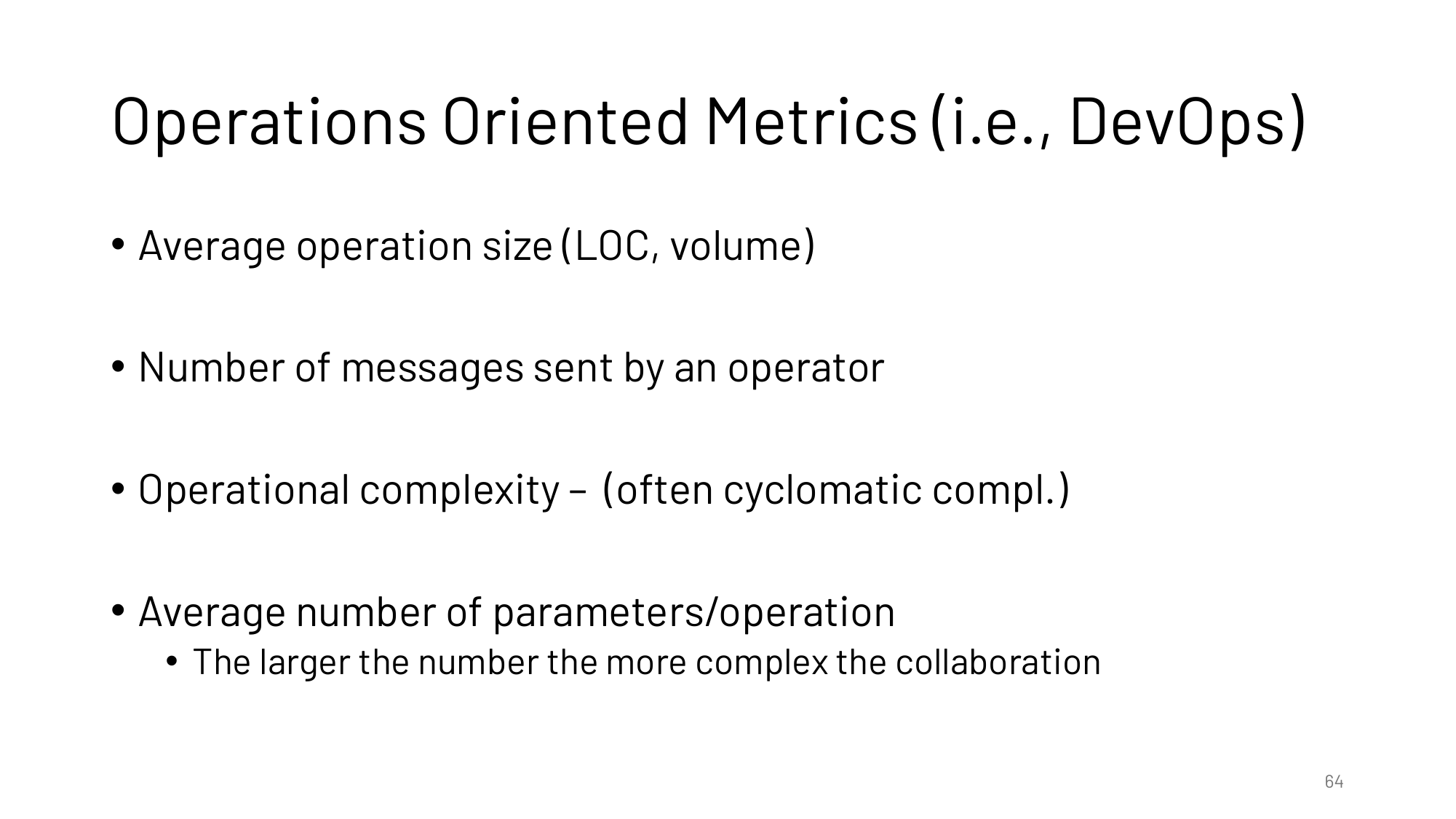

# Operations Oriented Metrics (i.e., DevOps)
Average operation size (LOC, volume)

Number of messages sent by an operator

Operational complexity –  (often cyclomatic compl.)

Average number of parameters/operation
The larger the number the more complex the collaboration
64